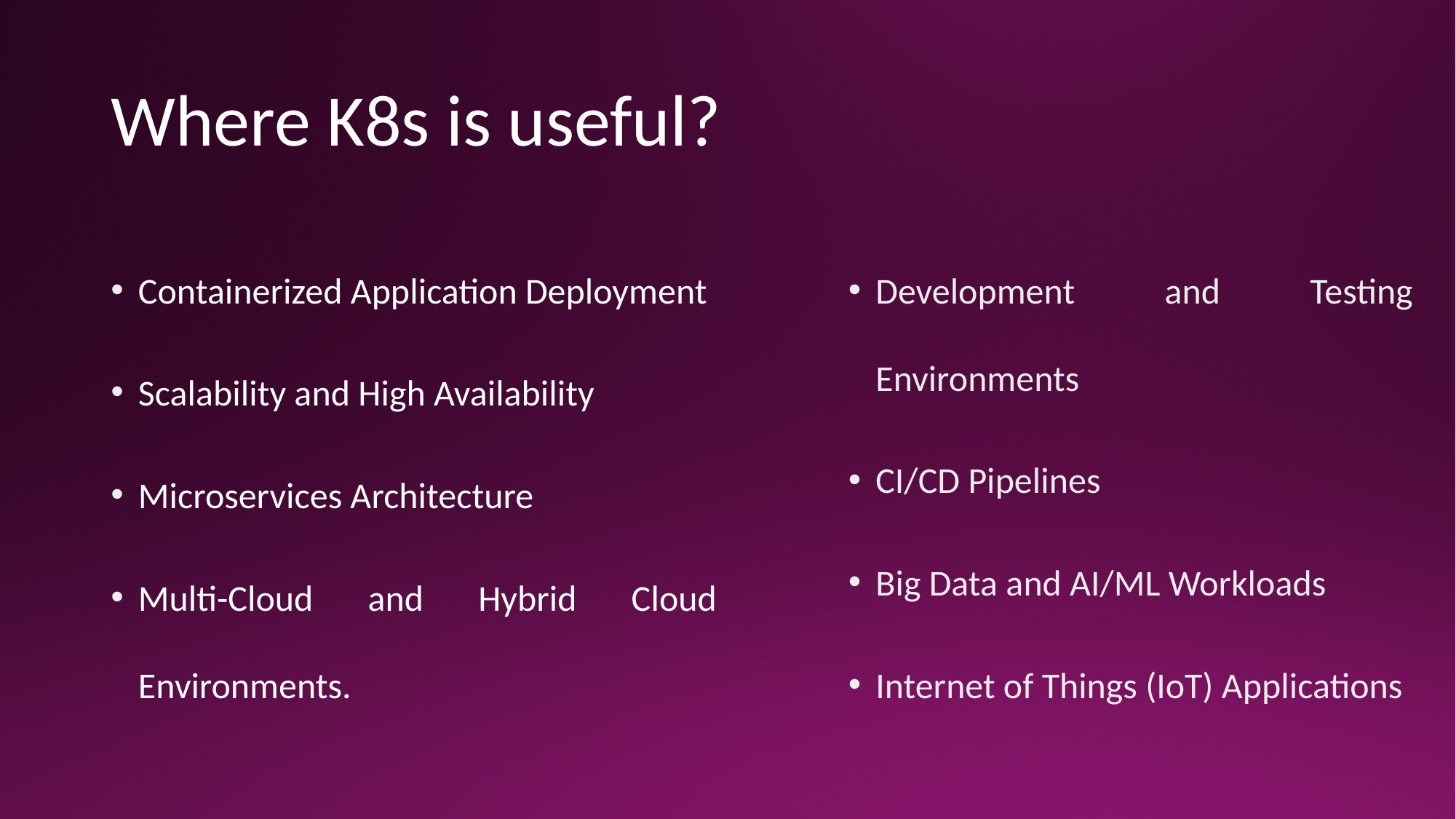

# Where K8s is useful?
Containerized Application Deployment
Scalability and High Availability
Microservices Architecture
Multi-Cloud and Hybrid Cloud Environments.
Development and Testing Environments
CI/CD Pipelines
Big Data and AI/ML Workloads
Internet of Things (IoT) Applications